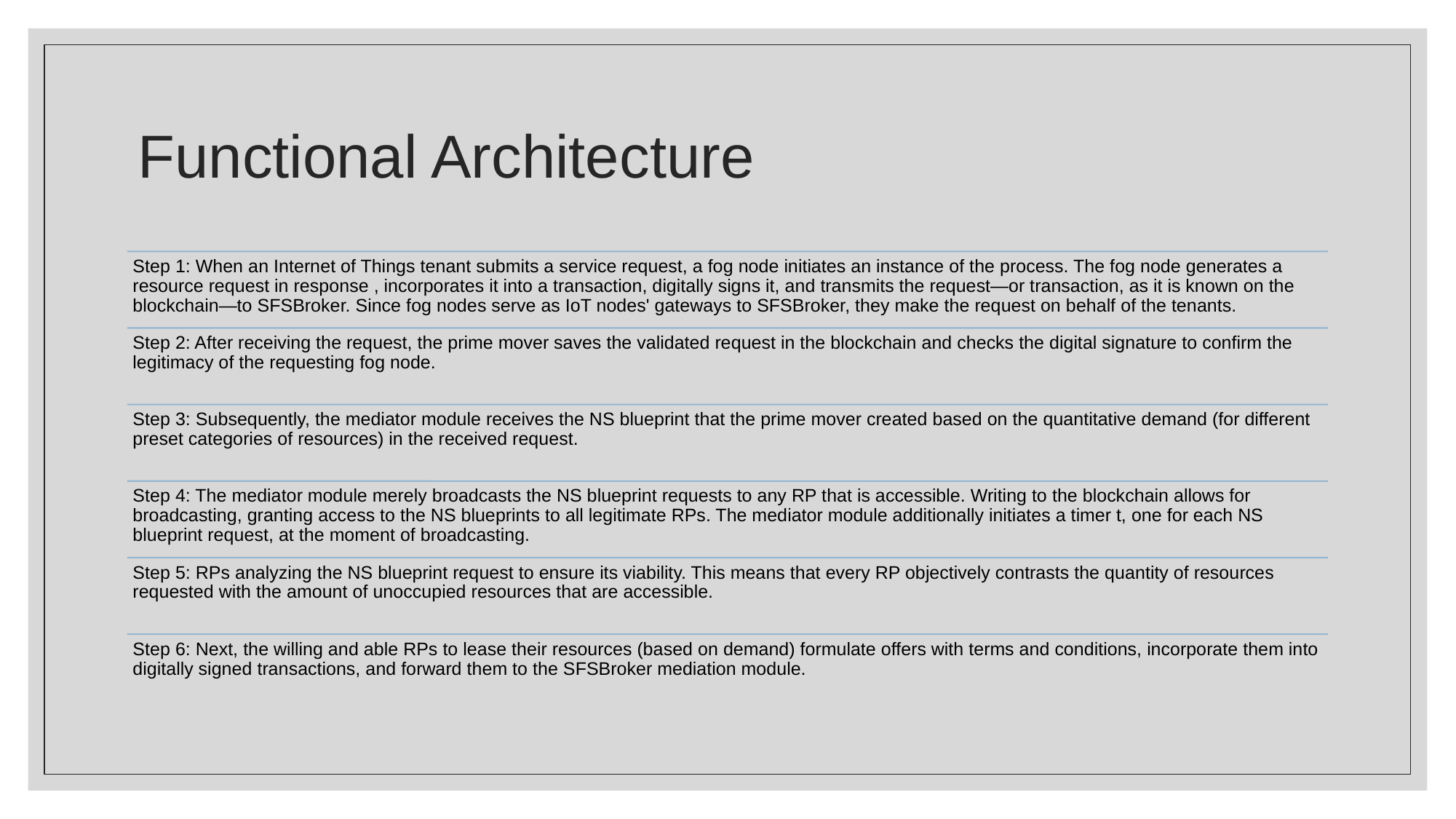

# Functional Architecture
Step 1: When an Internet of Things tenant submits a service request, a fog node initiates an instance of the process. The fog node generates a resource request in response , incorporates it into a transaction, digitally signs it, and transmits the request—or transaction, as it is known on the blockchain—to SFSBroker. Since fog nodes serve as IoT nodes' gateways to SFSBroker, they make the request on behalf of the tenants.
Step 2: After receiving the request, the prime mover saves the validated request in the blockchain and checks the digital signature to confirm the legitimacy of the requesting fog node.
Step 3: Subsequently, the mediator module receives the NS blueprint that the prime mover created based on the quantitative demand (for different preset categories of resources) in the received request.
Step 4: The mediator module merely broadcasts the NS blueprint requests to any RP that is accessible. Writing to the blockchain allows for broadcasting, granting access to the NS blueprints to all legitimate RPs. The mediator module additionally initiates a timer t, one for each NS blueprint request, at the moment of broadcasting.
Step 5: RPs analyzing the NS blueprint request to ensure its viability. This means that every RP objectively contrasts the quantity of resources requested with the amount of unoccupied resources that are accessible.
Step 6: Next, the willing and able RPs to lease their resources (based on demand) formulate offers with terms and conditions, incorporate them into digitally signed transactions, and forward them to the SFSBroker mediation module.